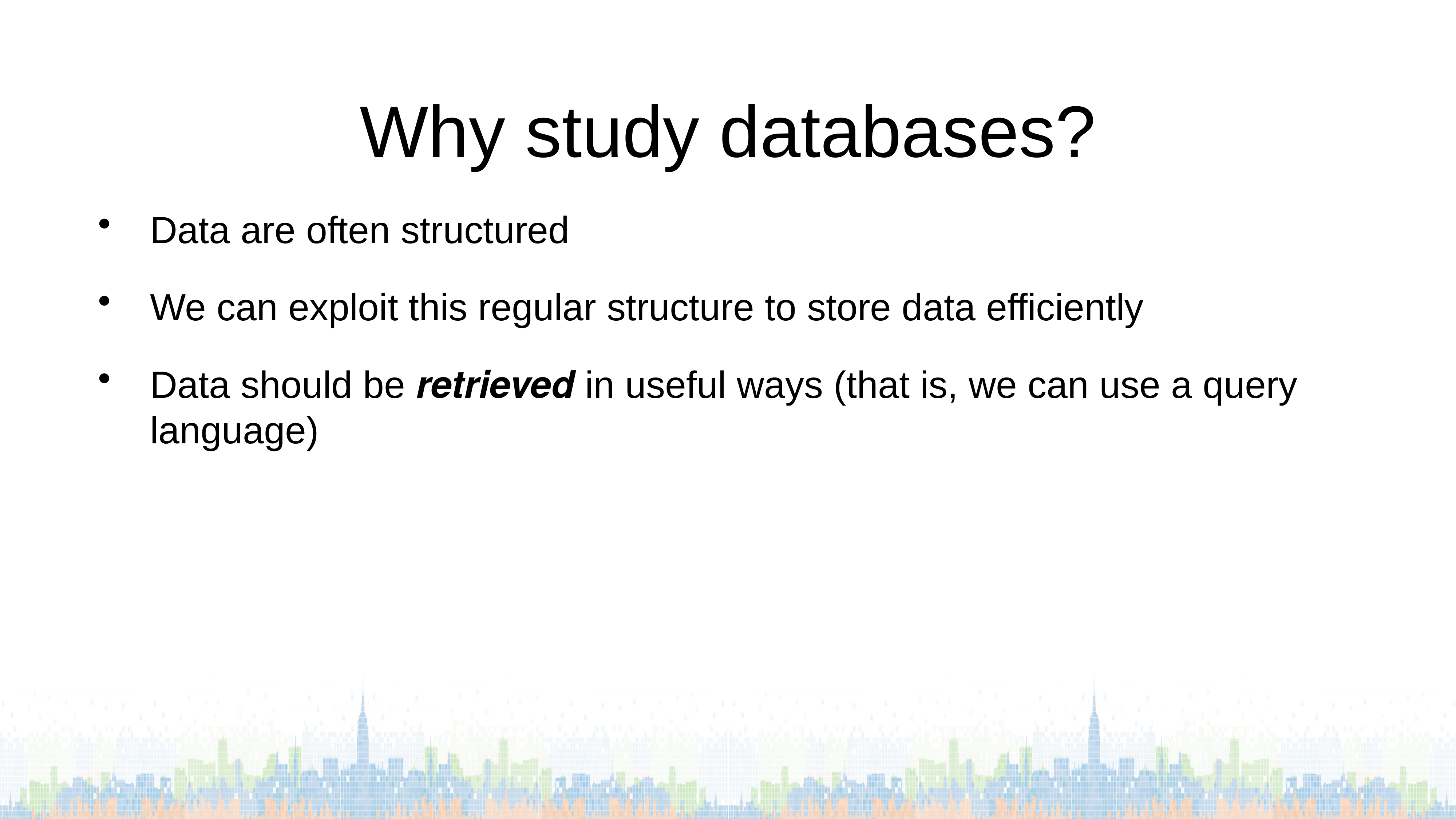

# Why study databases?
Data are often structured
We can exploit this regular structure to store data efficiently
Data should be retrieved in useful ways (that is, we can use a query language)